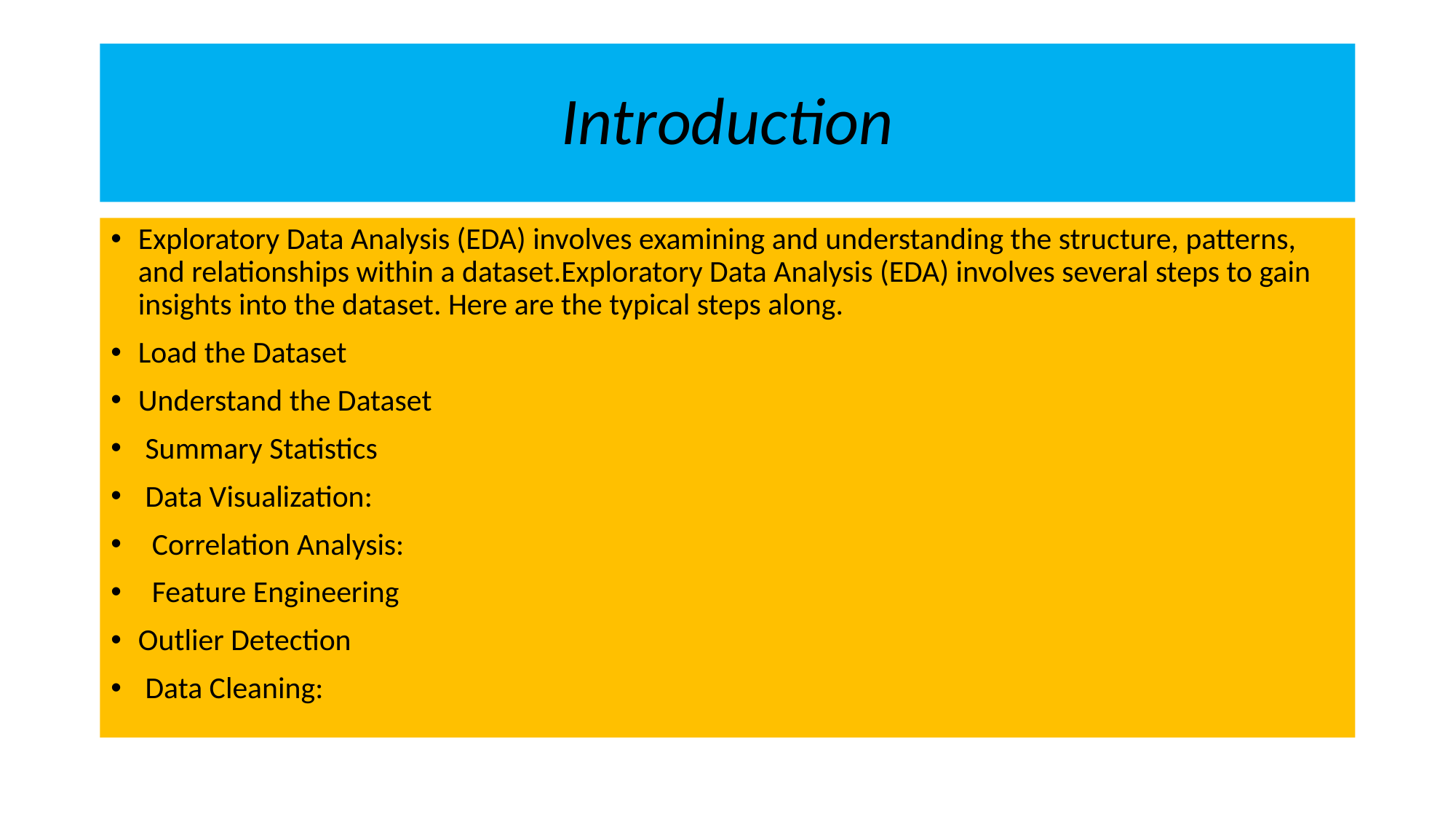

# Introduction
Exploratory Data Analysis (EDA) involves examining and understanding the structure, patterns, and relationships within a dataset.Exploratory Data Analysis (EDA) involves several steps to gain insights into the dataset. Here are the typical steps along.
Load the Dataset
Understand the Dataset
 Summary Statistics
 Data Visualization:
  Correlation Analysis:
  Feature Engineering
Outlier Detection
 Data Cleaning: